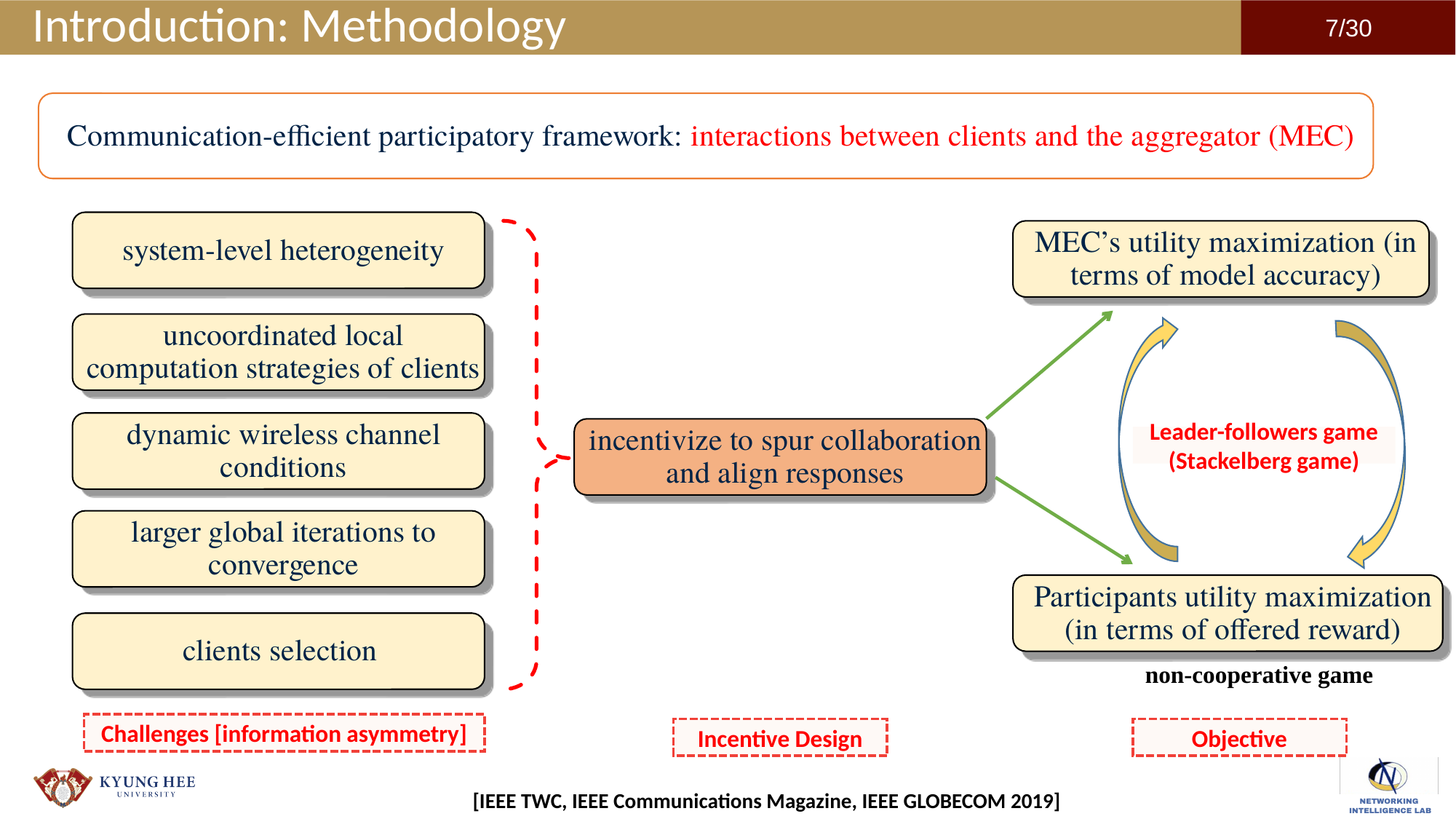

# Introduction: Methodology
Communication-efficient participatory framework: interactions between clients and the aggregator (MEC)
system-level heterogeneity

MEC’s utility maximization (in terms of model accuracy)
uncoordinated local computation strategies of clients

dynamic wireless channel conditions
incentivize to spur collaboration and align responses
Leader-followers game (Stackelberg game)
larger global iterations to convergence
Participants utility maximization (in terms of offered reward)
clients selection
non-cooperative game
Challenges [information asymmetry]
Incentive Design
Objective
[IEEE TWC, IEEE Communications Magazine, IEEE GLOBECOM 2019]